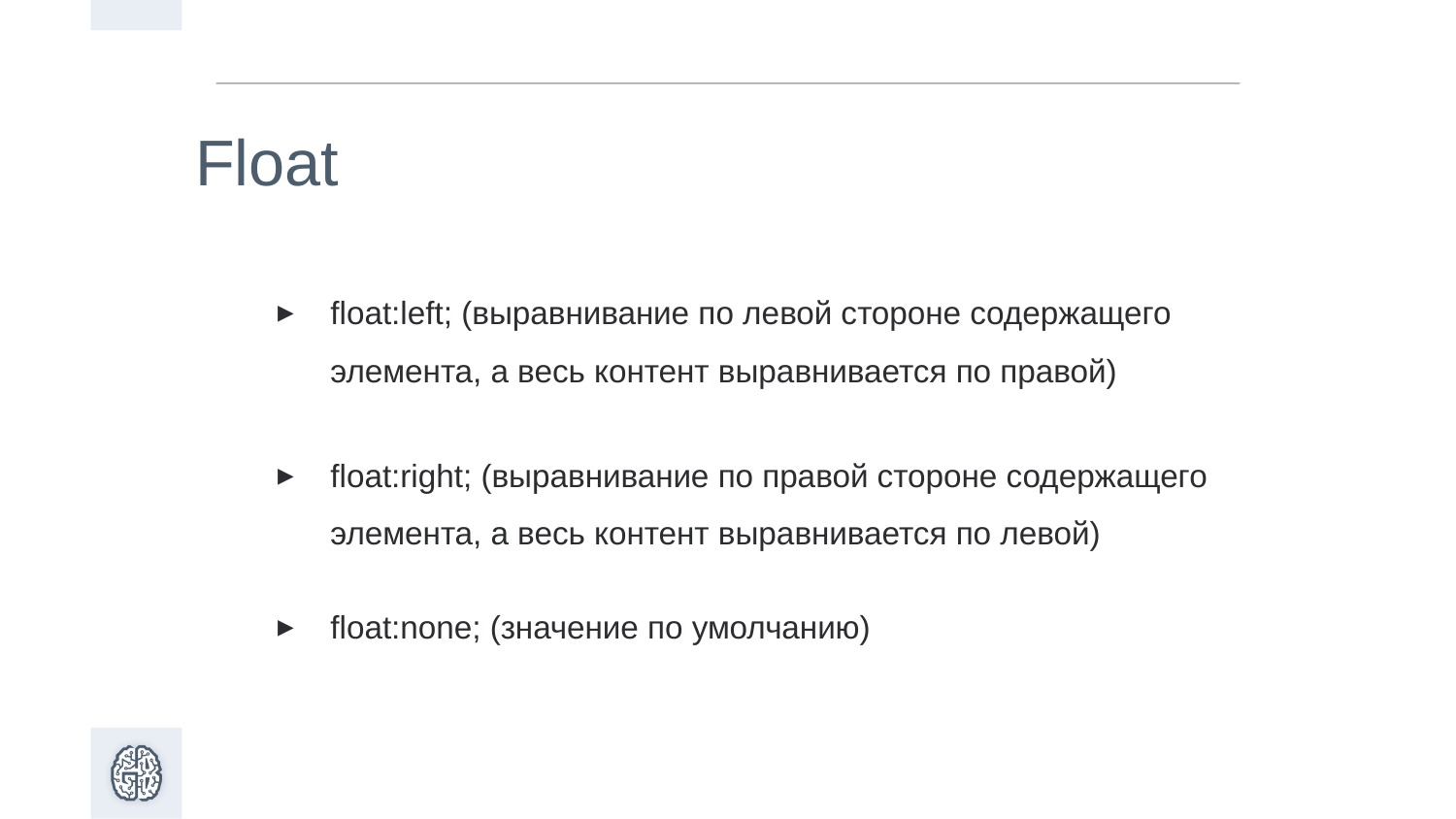

Float
float:left; (выравнивание по левой стороне содержащего элемента, а весь контент выравнивается по правой)
float:right; (выравнивание по правой стороне содержащего элемента, а весь контент выравнивается по левой)
float:none; (значение по умолчанию)